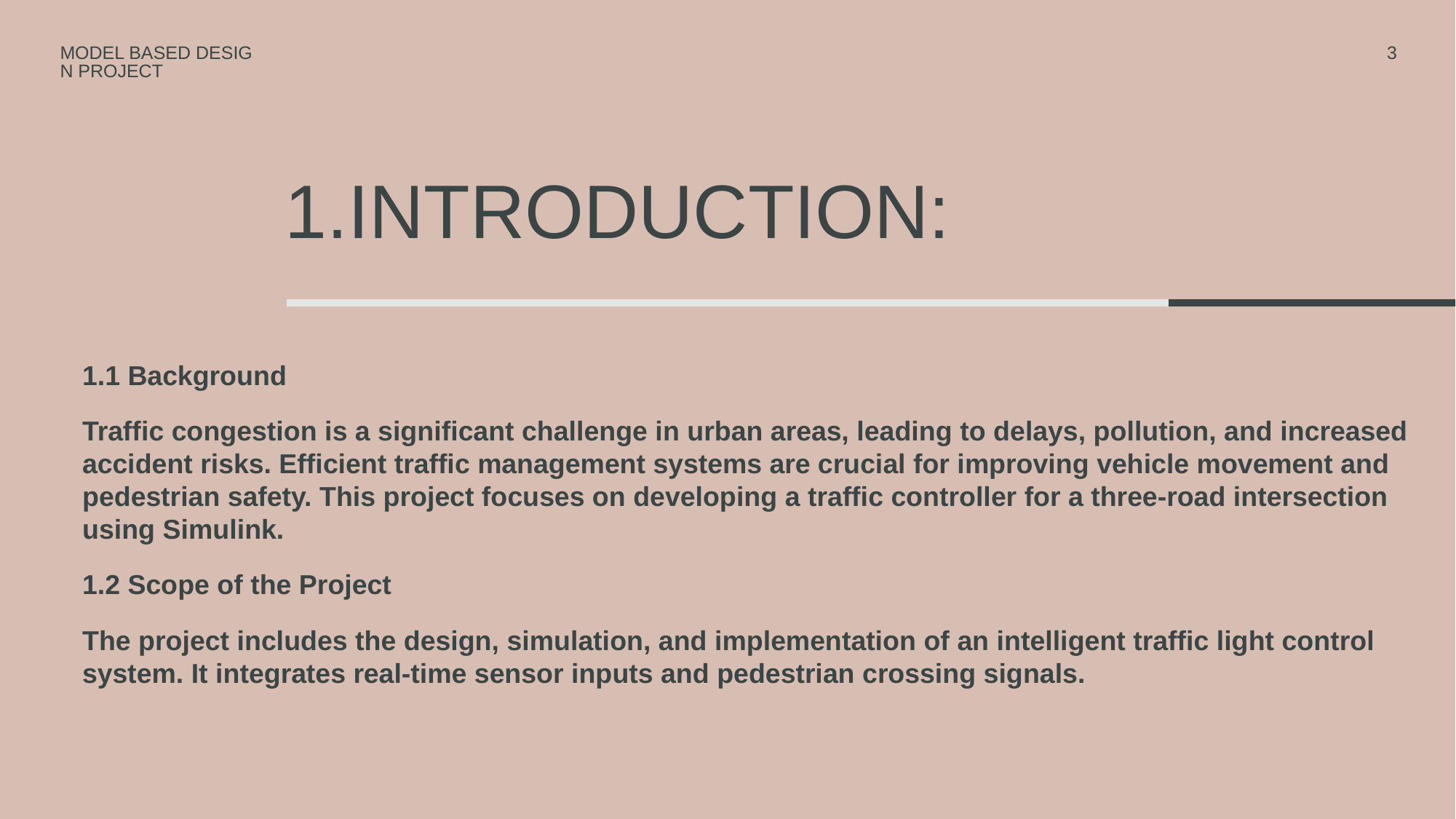

MODEL BASED DESIGN PROJECT
3
# 1.introduction:
1.1 Background
Traffic congestion is a significant challenge in urban areas, leading to delays, pollution, and increased accident risks. Efficient traffic management systems are crucial for improving vehicle movement and pedestrian safety. This project focuses on developing a traffic controller for a three-road intersection using Simulink.
1.2 Scope of the Project
The project includes the design, simulation, and implementation of an intelligent traffic light control system. It integrates real-time sensor inputs and pedestrian crossing signals.